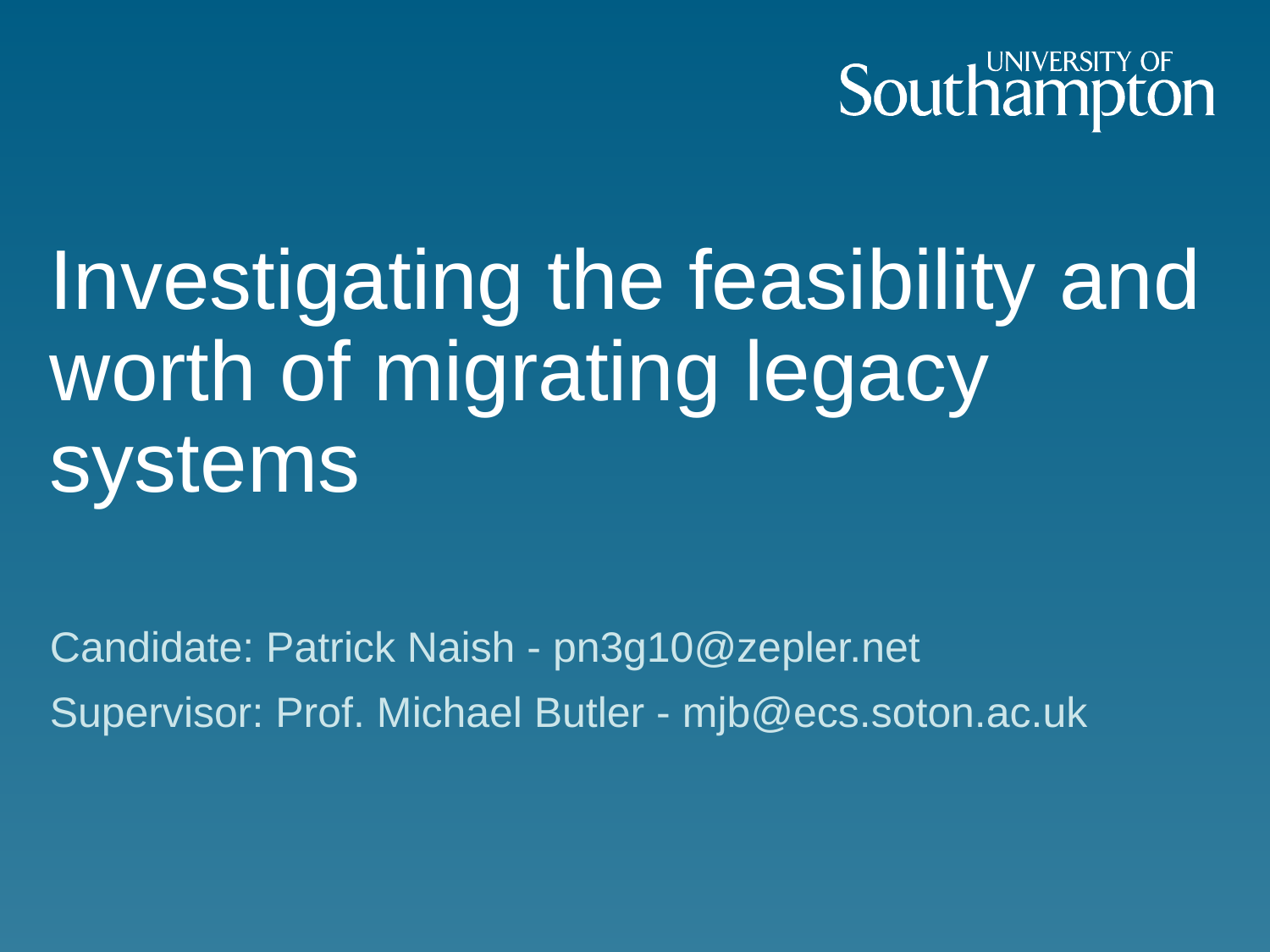

# Investigating the feasibility and worth of migrating legacy systems
Candidate: Patrick Naish - pn3g10@zepler.net
Supervisor: Prof. Michael Butler - mjb@ecs.soton.ac.uk